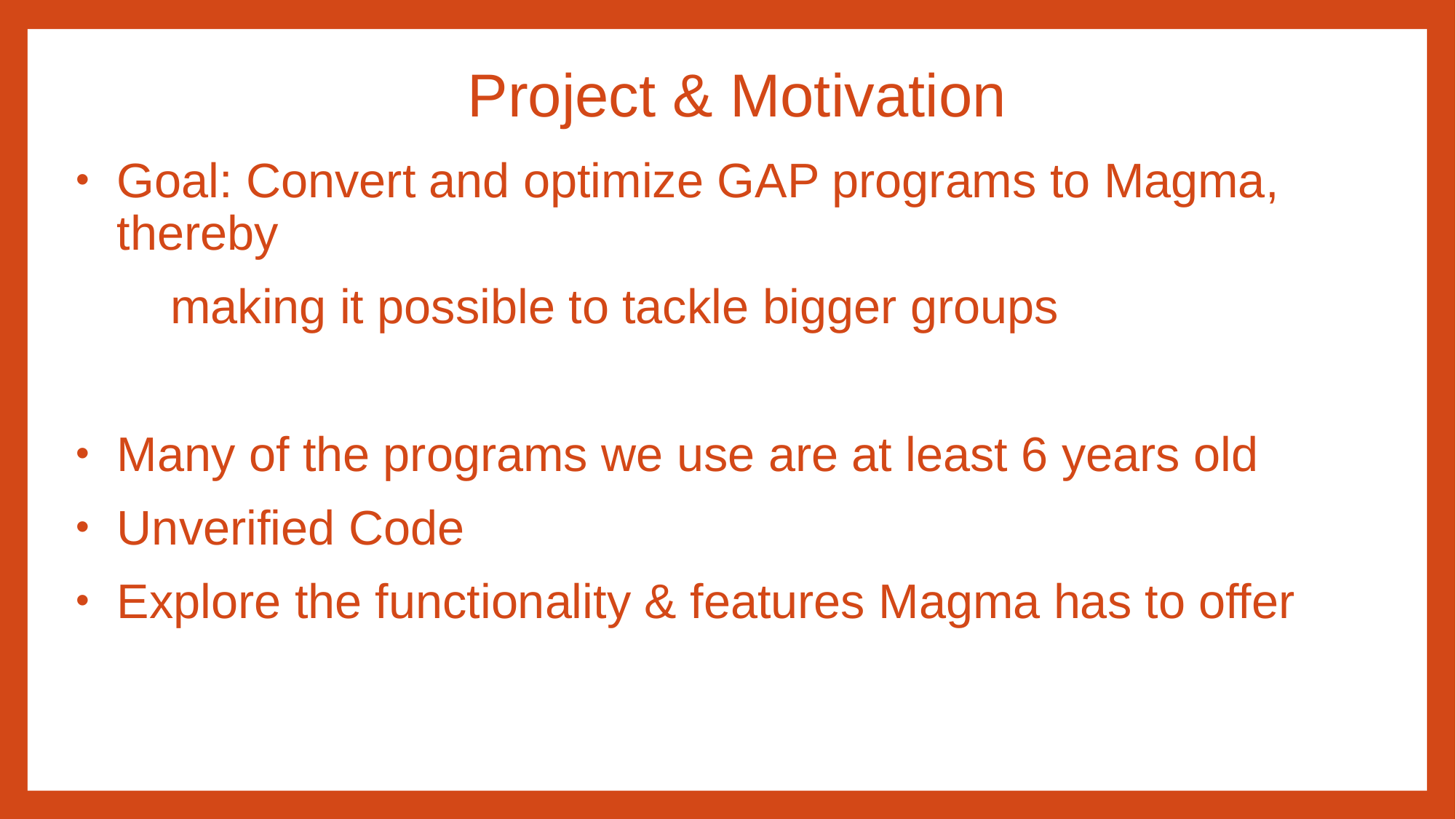

# Project & Motivation
Goal: Convert and optimize GAP programs to Magma, thereby
       making it possible to tackle bigger groups

Many of the programs we use are at least 6 years old
Unverified Code
Explore the functionality & features Magma has to offer